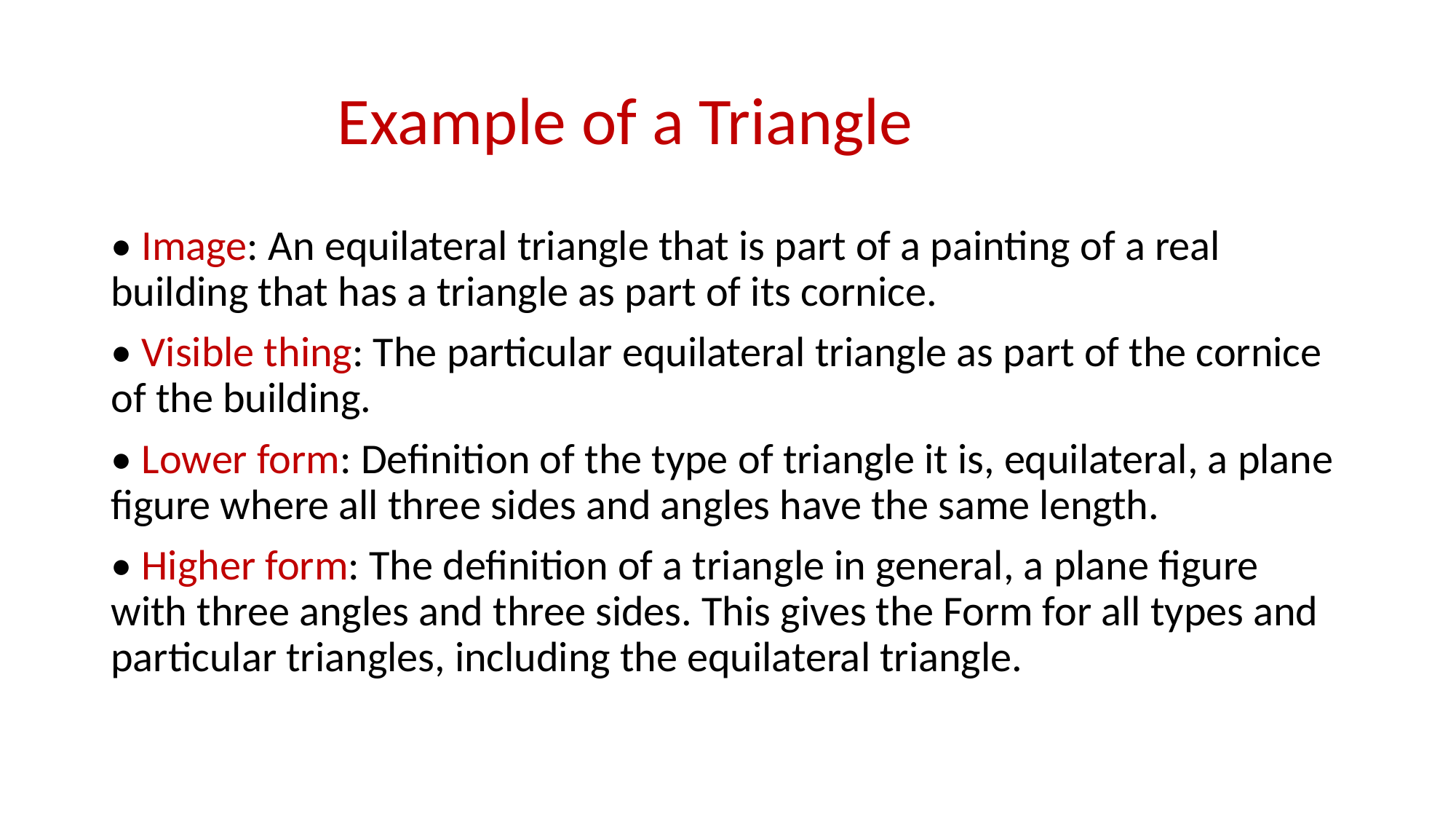

# Example of a Triangle
• Image: An equilateral triangle that is part of a painting of a real building that has a triangle as part of its cornice.
• Visible thing: The particular equilateral triangle as part of the cornice of the building.
• Lower form: Definition of the type of triangle it is, equilateral, a plane figure where all three sides and angles have the same length.
• Higher form: The definition of a triangle in general, a plane figure with three angles and three sides. This gives the Form for all types and particular triangles, including the equilateral triangle.